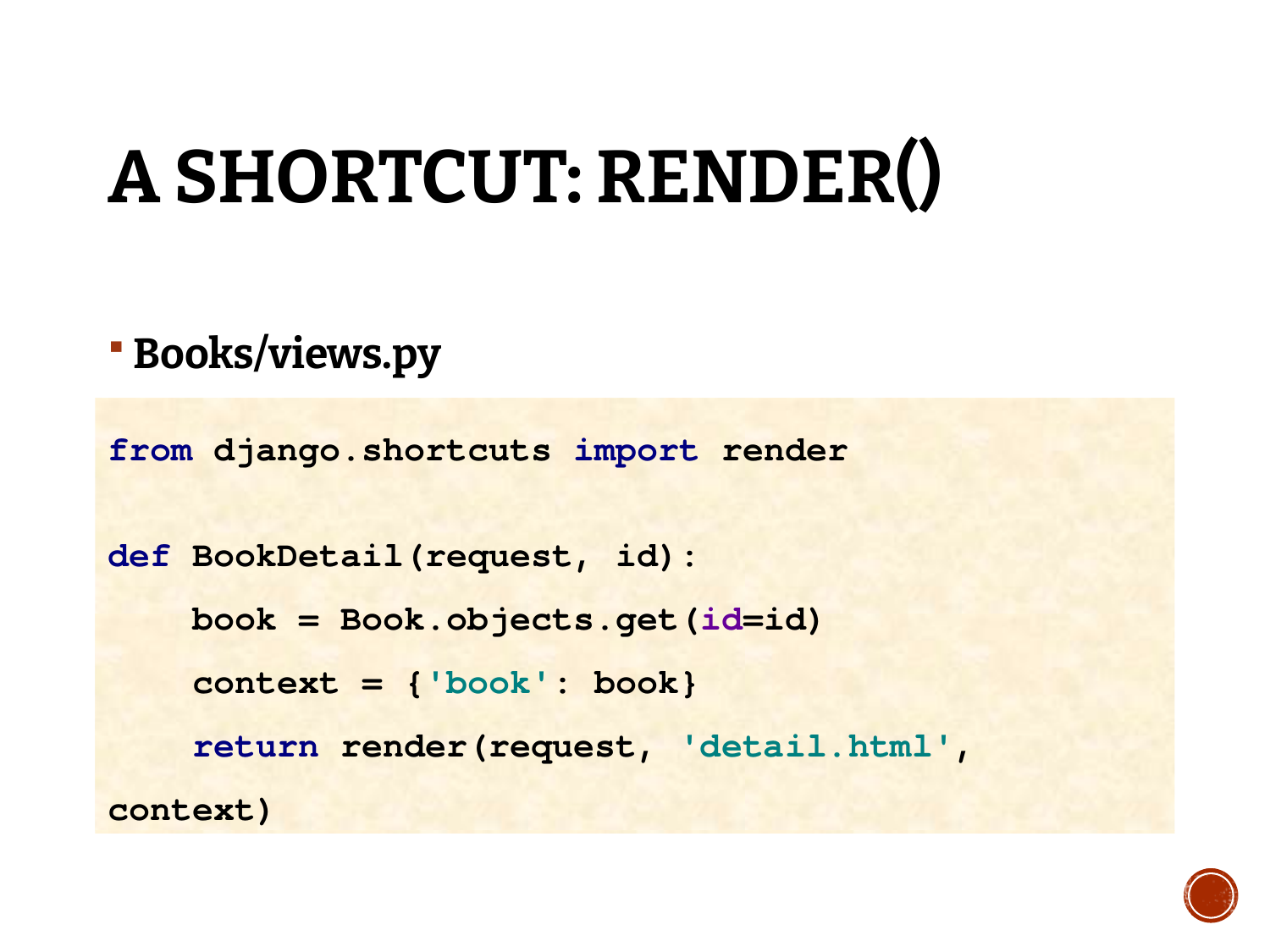

# A shortcut: render()
Books/views.py
from django.shortcuts import render
def BookDetail(request, id):
    book = Book.objects.get(id=id)
    context = {'book': book}
    return render(request, 'detail.html', context)